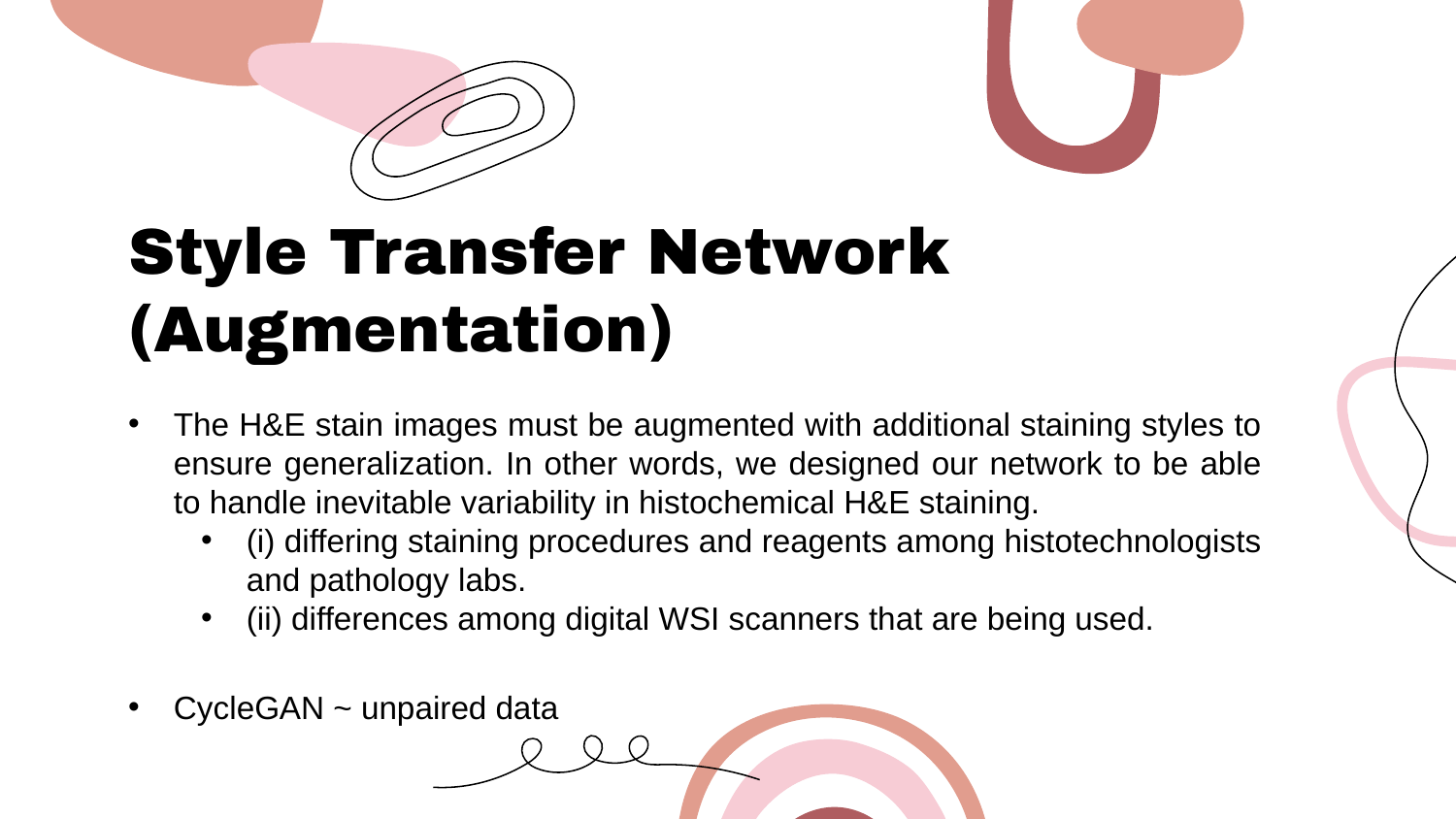

# Style Transfer Network (Augmentation)
The H&E stain images must be augmented with additional staining styles to ensure generalization. In other words, we designed our network to be able to handle inevitable variability in histochemical H&E staining.
(i) differing staining procedures and reagents among histotechnologists and pathology labs.
(ii) differences among digital WSI scanners that are being used.

CycleGAN ~ unpaired data